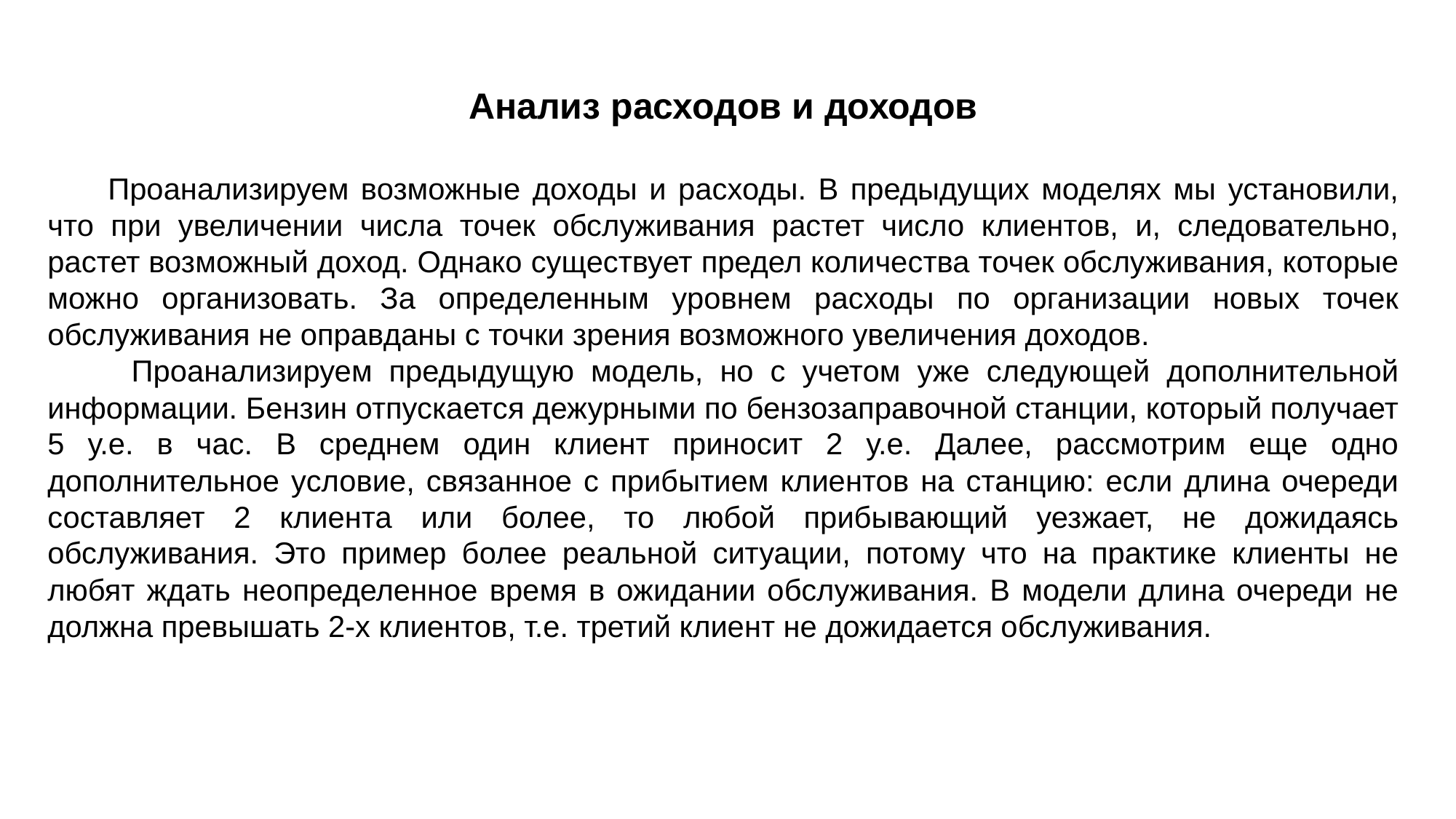

Анализ расходов и доходов

     Проанализируем возможные доходы и расходы. В предыдущих моделях мы установили, что при увеличении числа точек обслуживания растет число клиентов, и, следовательно, растет возможный доход. Однако существует предел количества точек обслуживания, которые можно организовать. За определенным уровнем расходы по организации новых точек обслуживания не оправданы с точки зрения возможного увеличения доходов.
     Проанализируем предыдущую модель, но с учетом уже следующей дополнительной информации. Бензин отпускается дежурными по бензозаправочной станции, который получает 5 у.е. в час. В среднем один клиент приносит 2 у.е. Далее, рассмотрим еще одно дополнительное условие, связанное с прибытием клиентов на станцию: если длина очереди составляет 2 клиента или более, то любой прибывающий уезжает, не дожидаясь обслуживания. Это пример более реаль­ной ситуации, потому что на практике клиенты не любят ждать неопределен­ное время в ожидании обслуживания. В модели длина очереди не должна превышать 2-х клиентов, т.е. третий клиент не дожидается обслуживания.